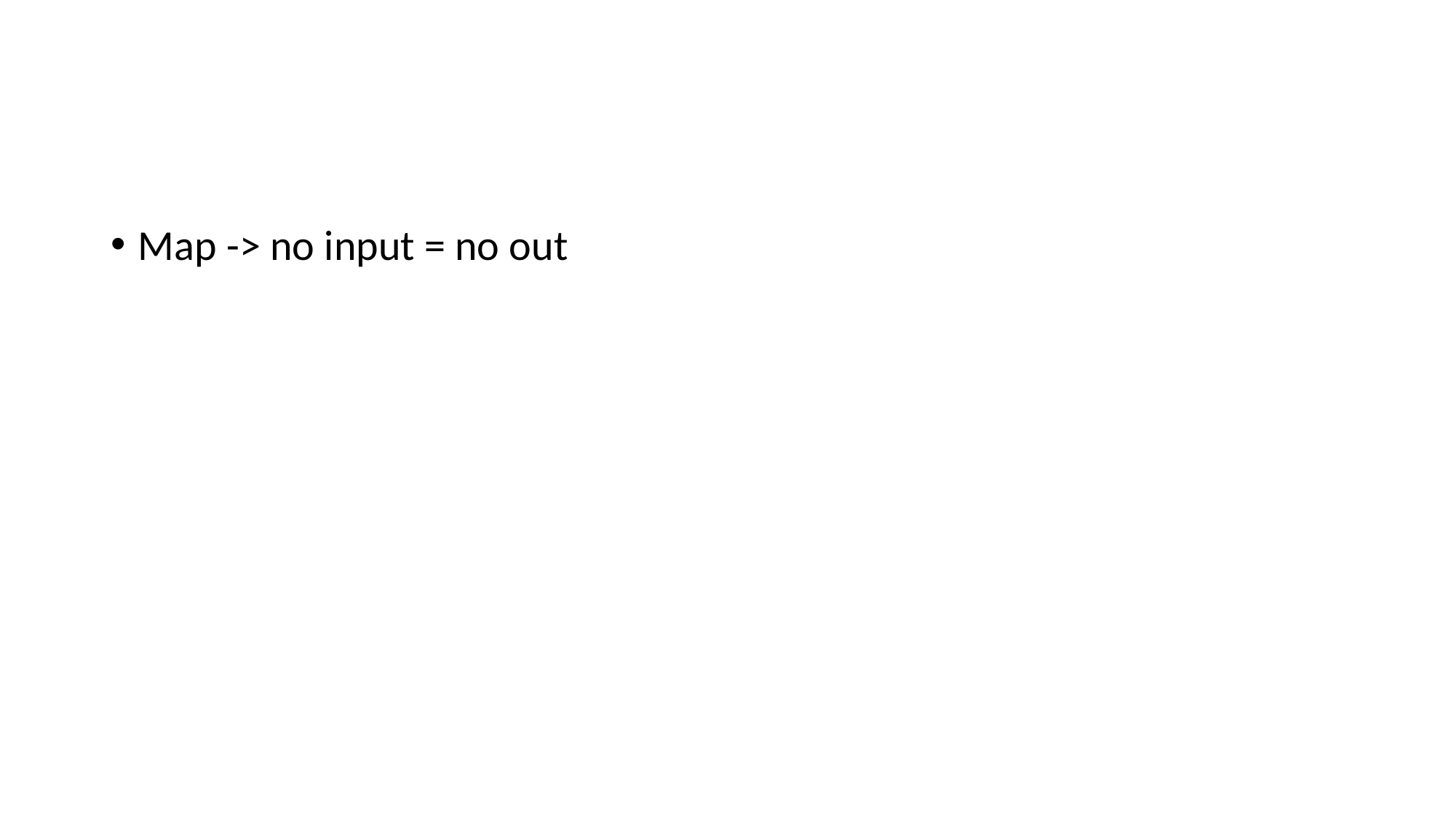

#
Map -> no input = no out